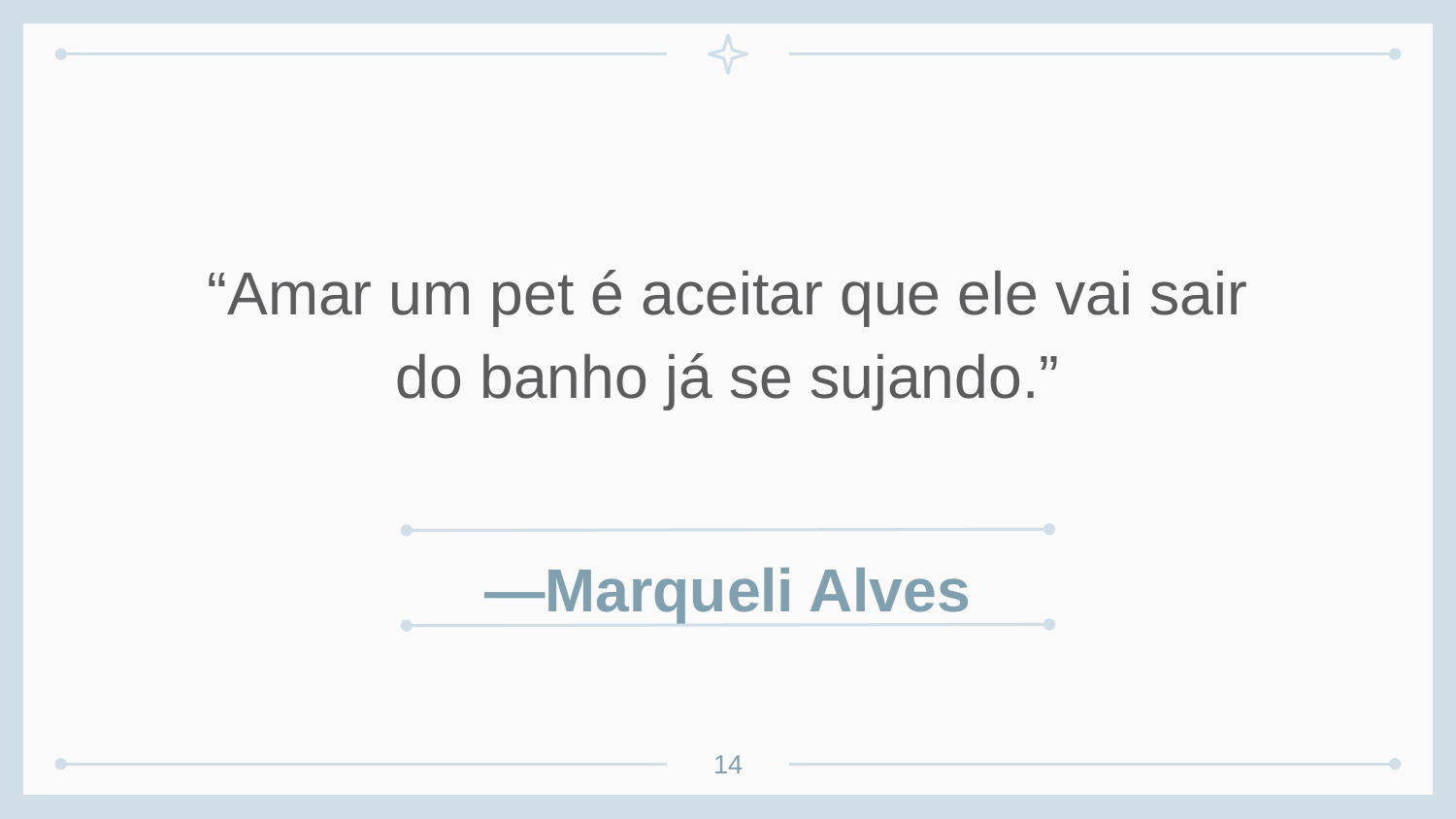

“Amar um pet é aceitar que ele vai sair do banho já se sujando.”
# —Marqueli Alves
14